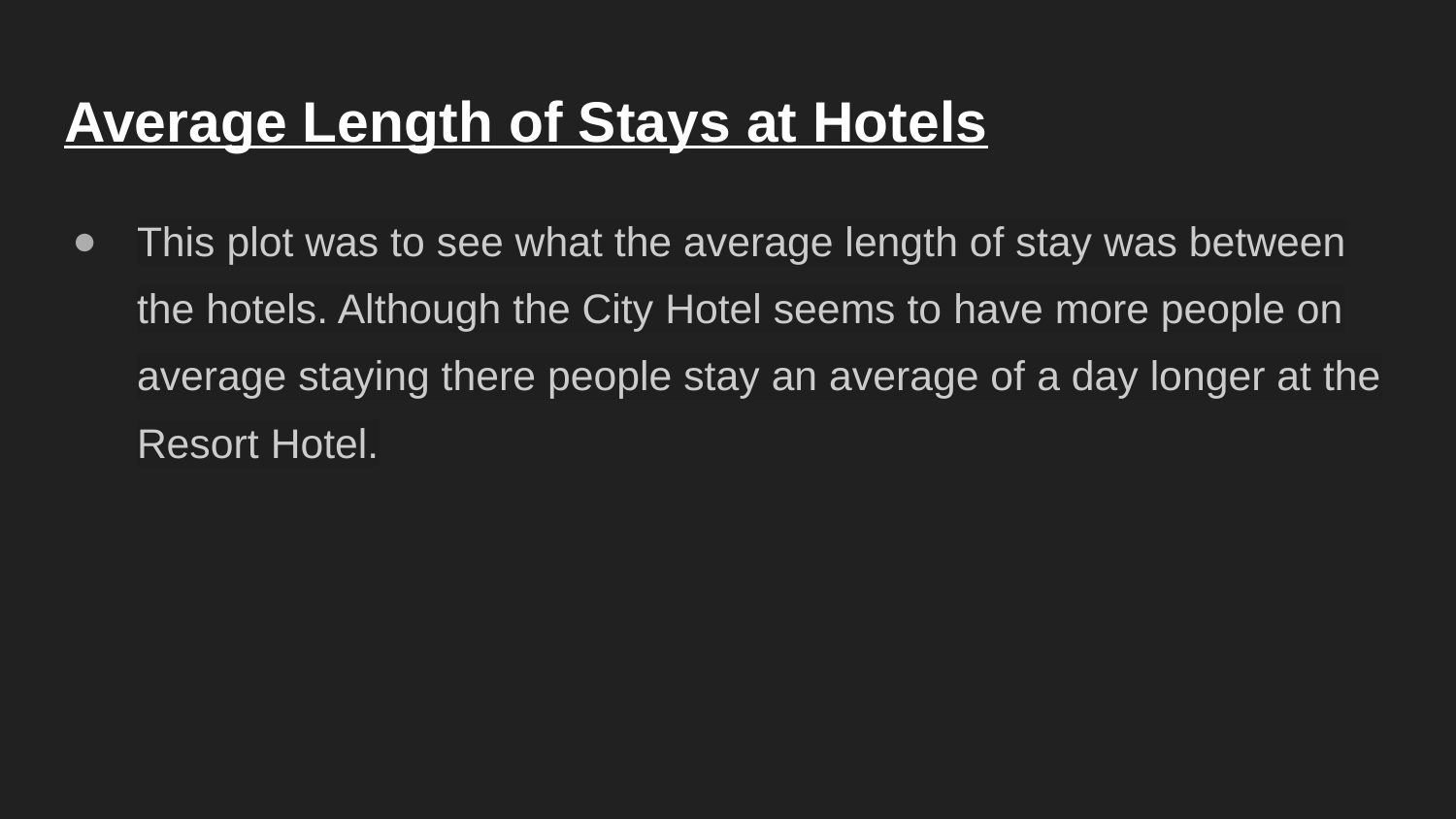

# Average Length of Stays at Hotels
This plot was to see what the average length of stay was between the hotels. Although the City Hotel seems to have more people on average staying there people stay an average of a day longer at the Resort Hotel.